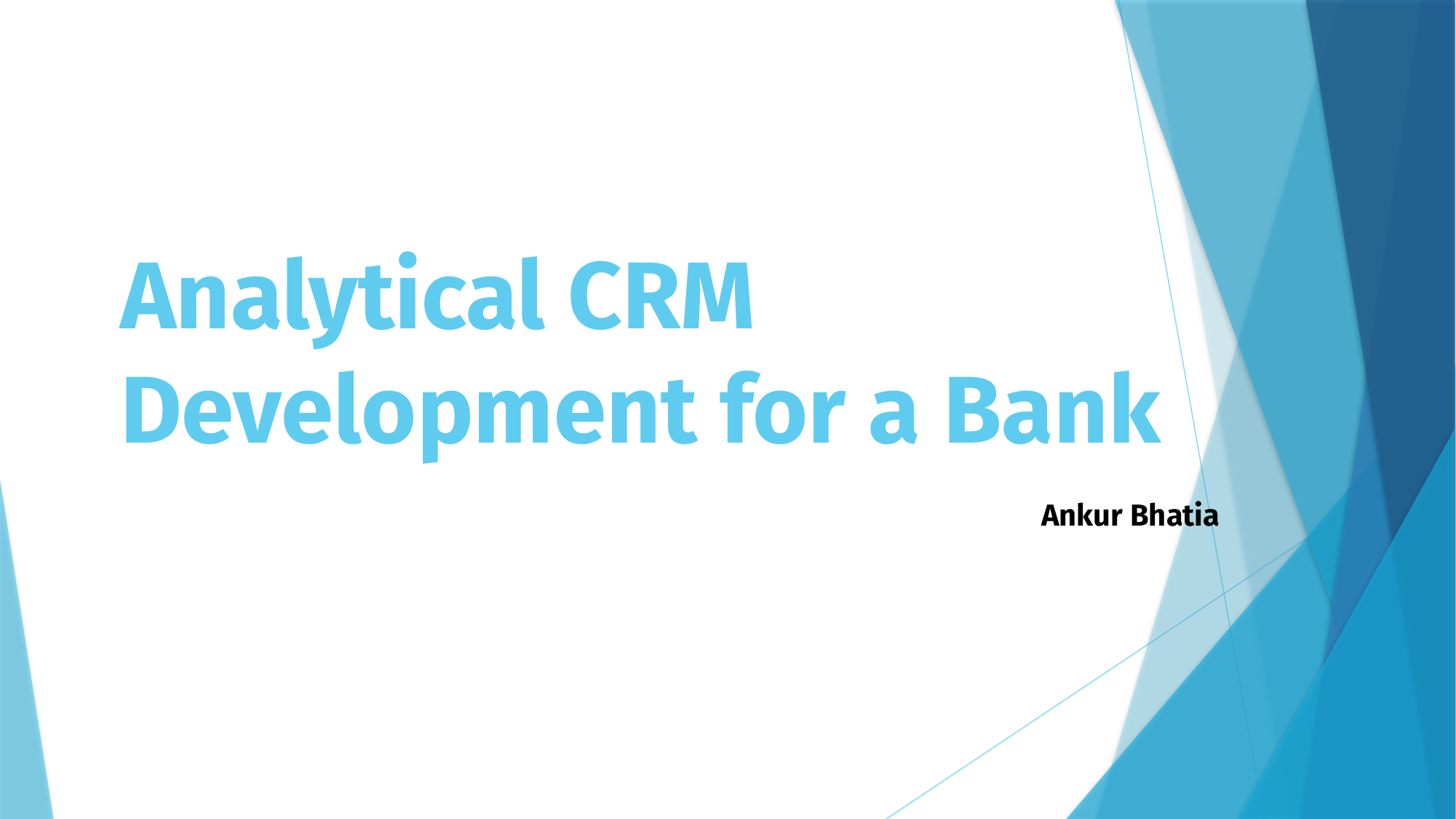

Analytical CRM Development for a Bank
Ankur Bhatia